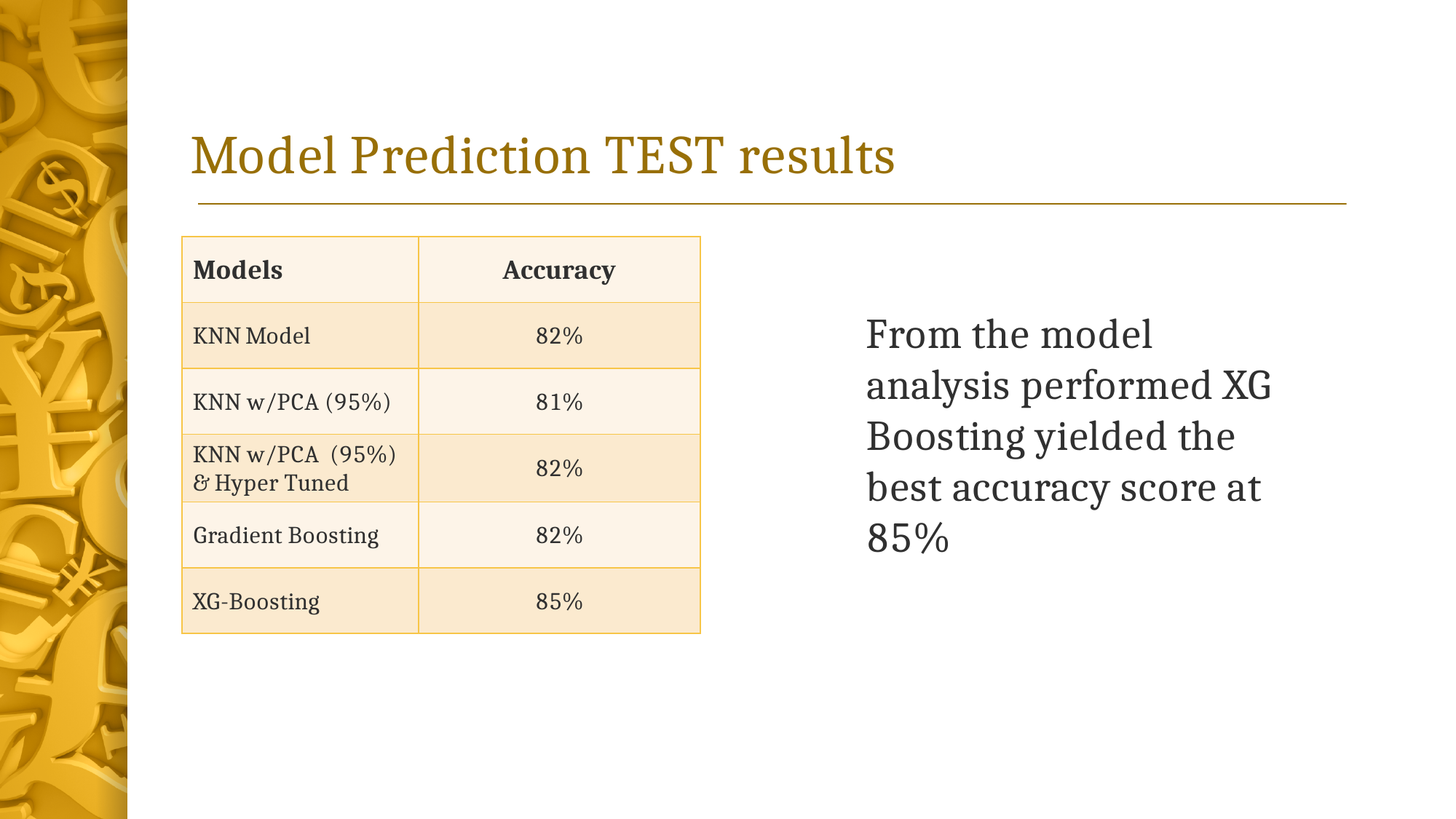

# Model Prediction TEST results
| Models | Accuracy |
| --- | --- |
| KNN Model | 82% |
| KNN w/PCA (95%) | 81% |
| KNN w/PCA (95%) & Hyper Tuned | 82% |
| Gradient Boosting | 82% |
| XG-Boosting | 85% |
From the model analysis performed XG Boosting yielded the best accuracy score at 85%